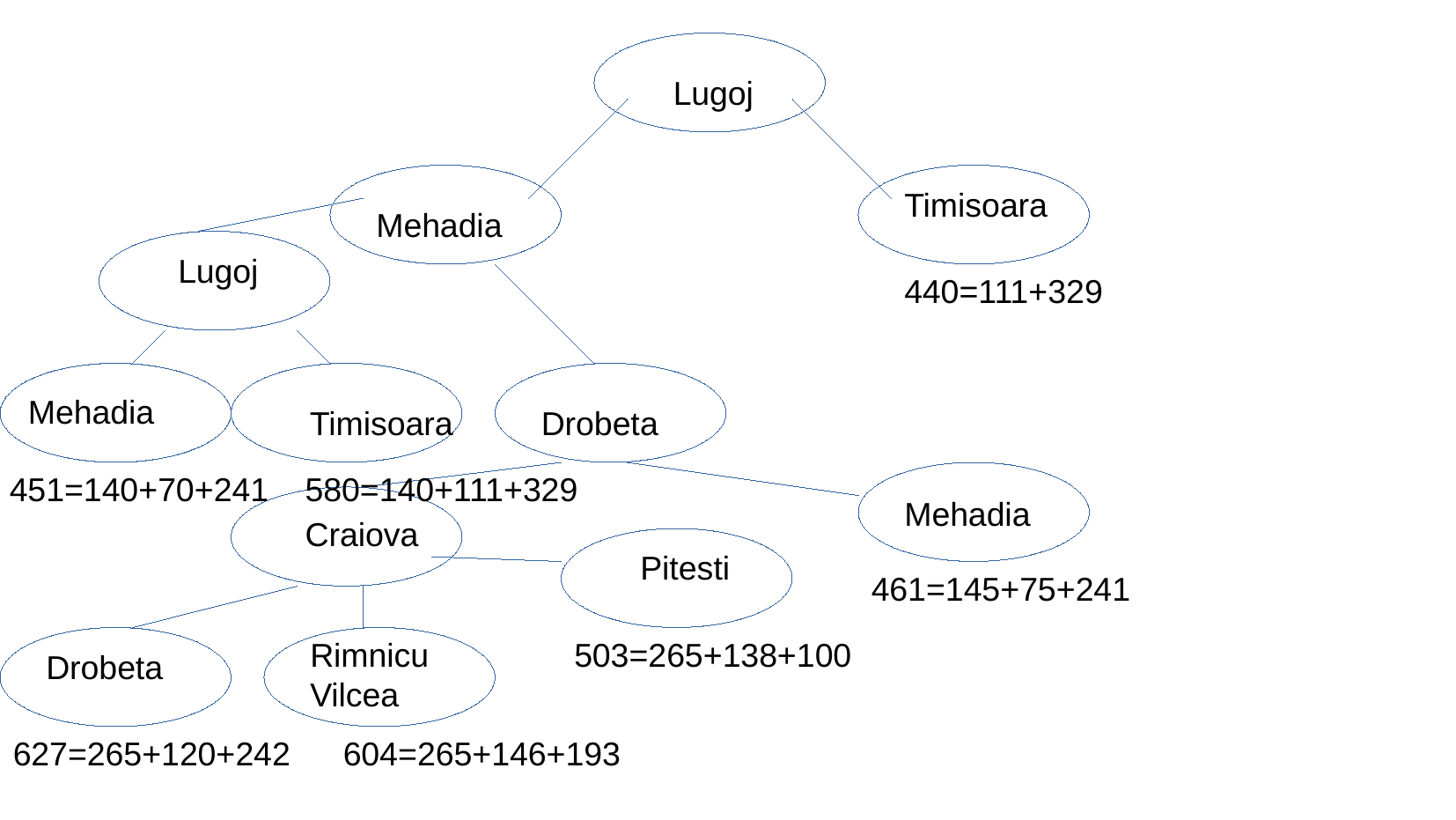

Lugoj

Timisoara

Mehadia

Lugoj

440=111+329

Mehadia
Timisoara
Drobeta

451=140+70+241
580=140+111+329

Mehadia

Craiova

Pitesti

461=145+75+241

503=265+138+100

Rimnicu Vilcea
Drobeta
627=265+120+242
604=265+146+193